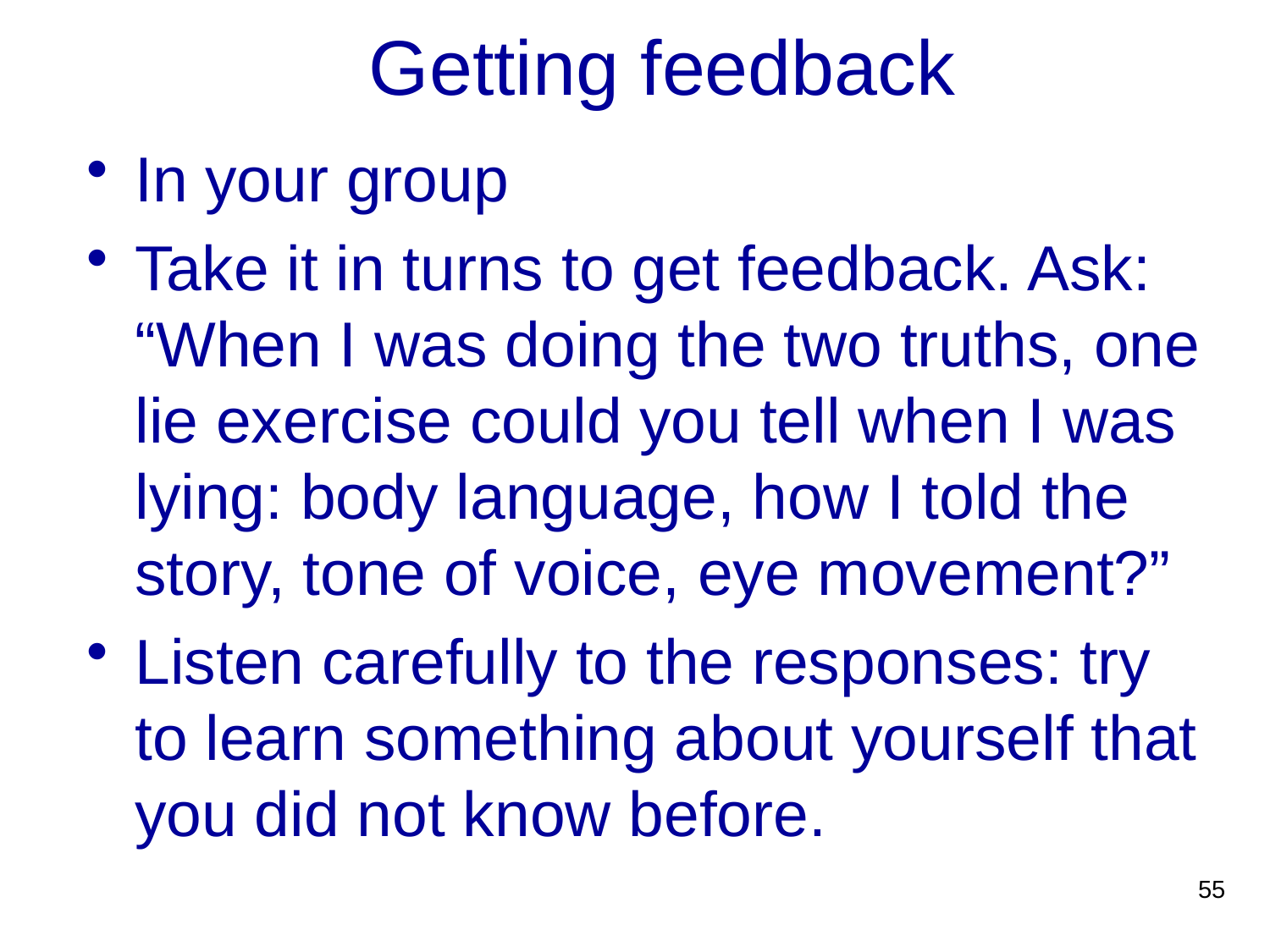

# Getting feedback
In your group
Take it in turns to get feedback. Ask: “When I was doing the two truths, one lie exercise could you tell when I was lying: body language, how I told the story, tone of voice, eye movement?”
Listen carefully to the responses: try to learn something about yourself that you did not know before.
55